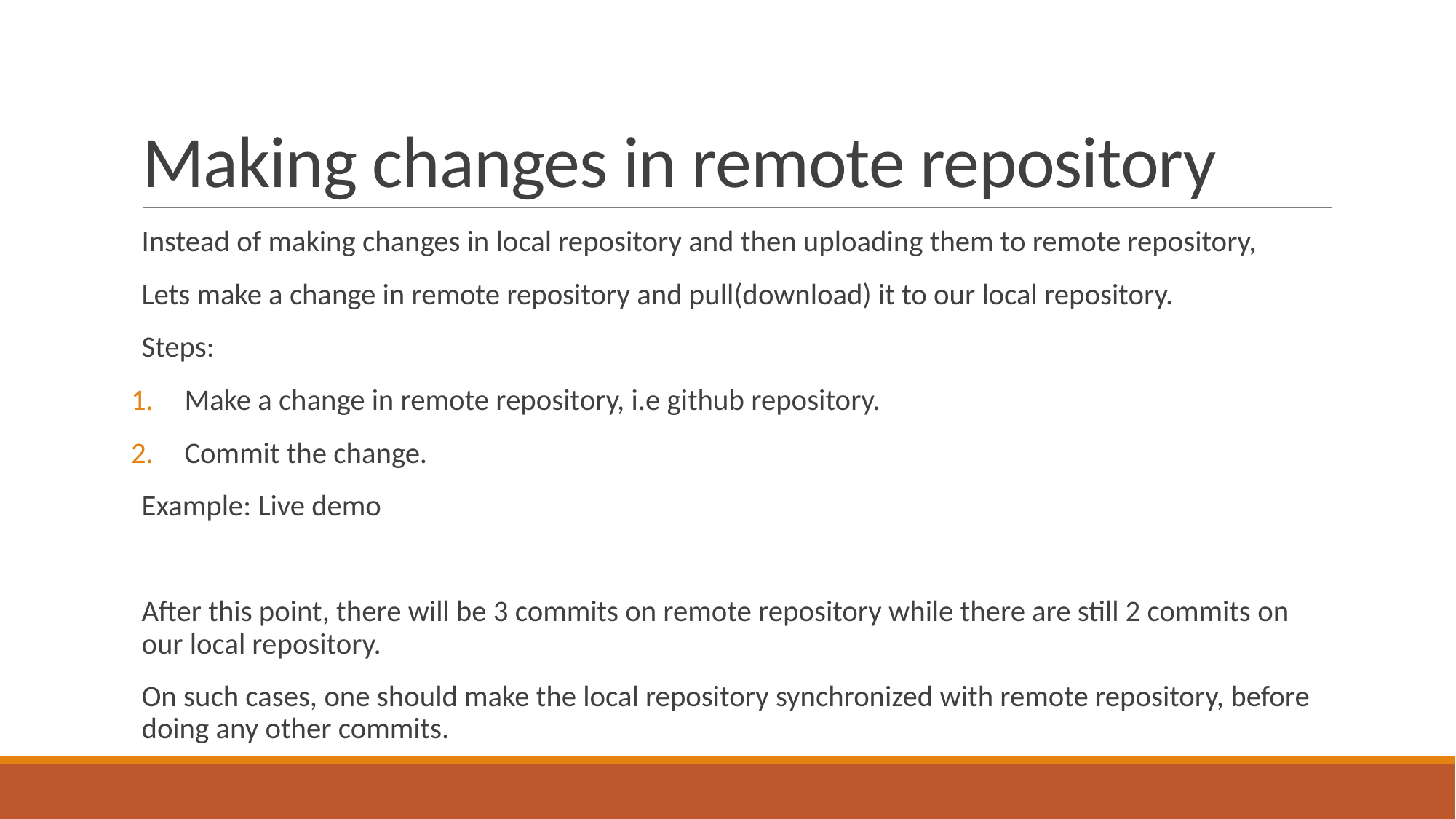

# Making changes in remote repository
Instead of making changes in local repository and then uploading them to remote repository,
Lets make a change in remote repository and pull(download) it to our local repository.
Steps:
Make a change in remote repository, i.e github repository.
Commit the change.
Example: Live demo

After this point, there will be 3 commits on remote repository while there are still 2 commits on our local repository.
On such cases, one should make the local repository synchronized with remote repository, before doing any other commits.